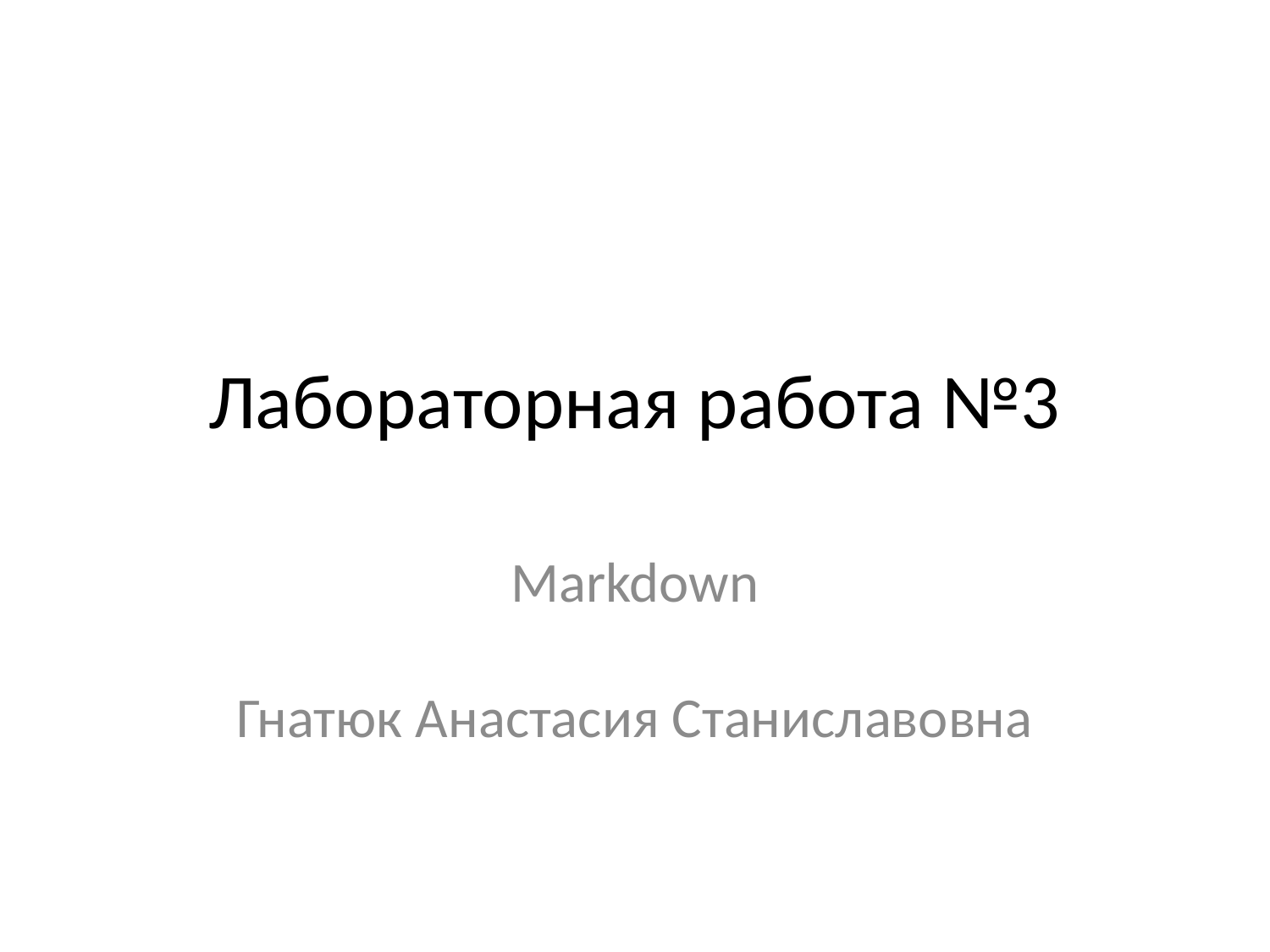

# Лабораторная работа №3
Markdown
Гнатюк Анастасия Станиславовна